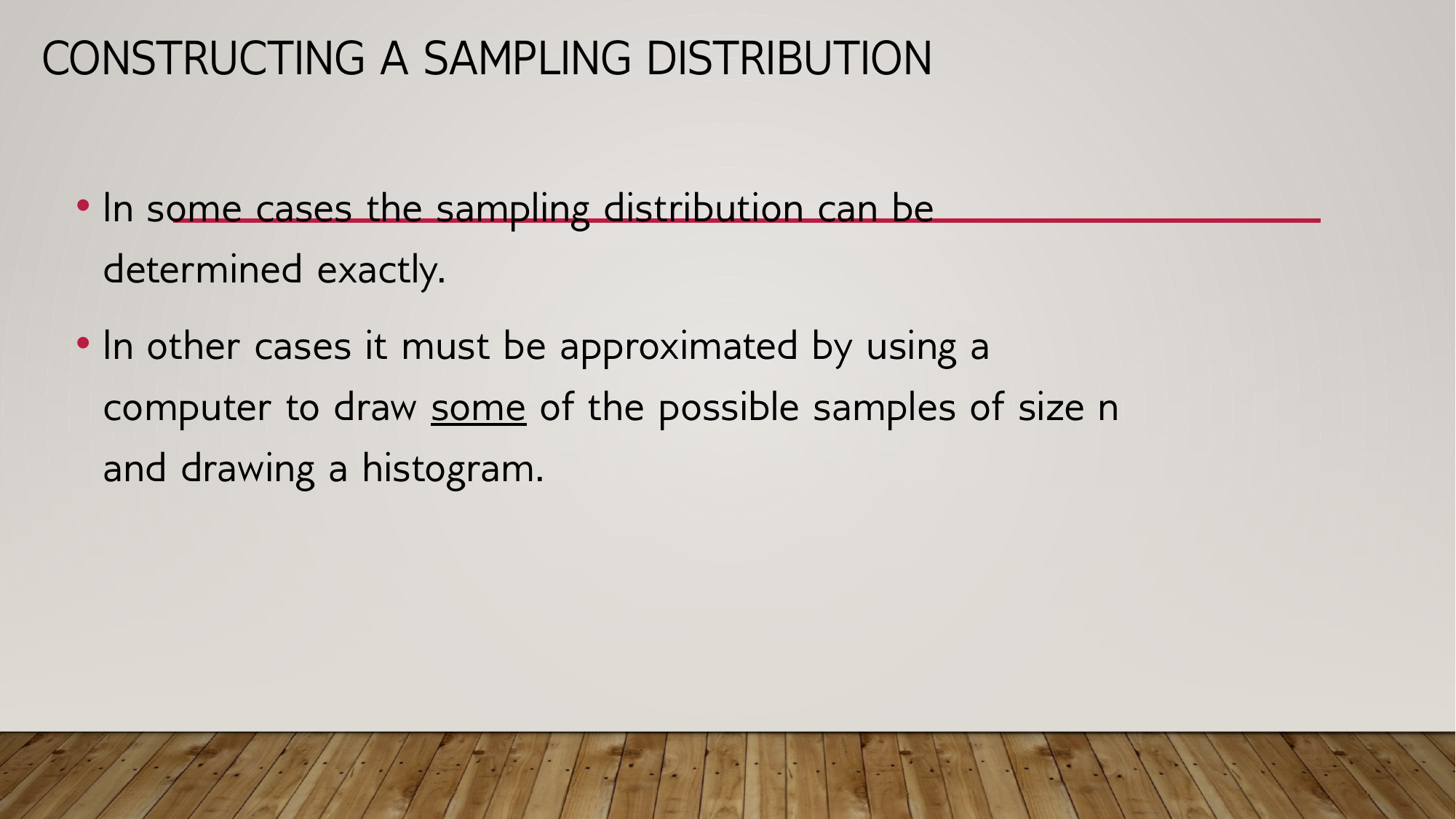

# Constructing a Sampling Distribution
In some cases the sampling distribution can be determined exactly.
In other cases it must be approximated by using a computer to draw some of the possible samples of size n and drawing a histogram.